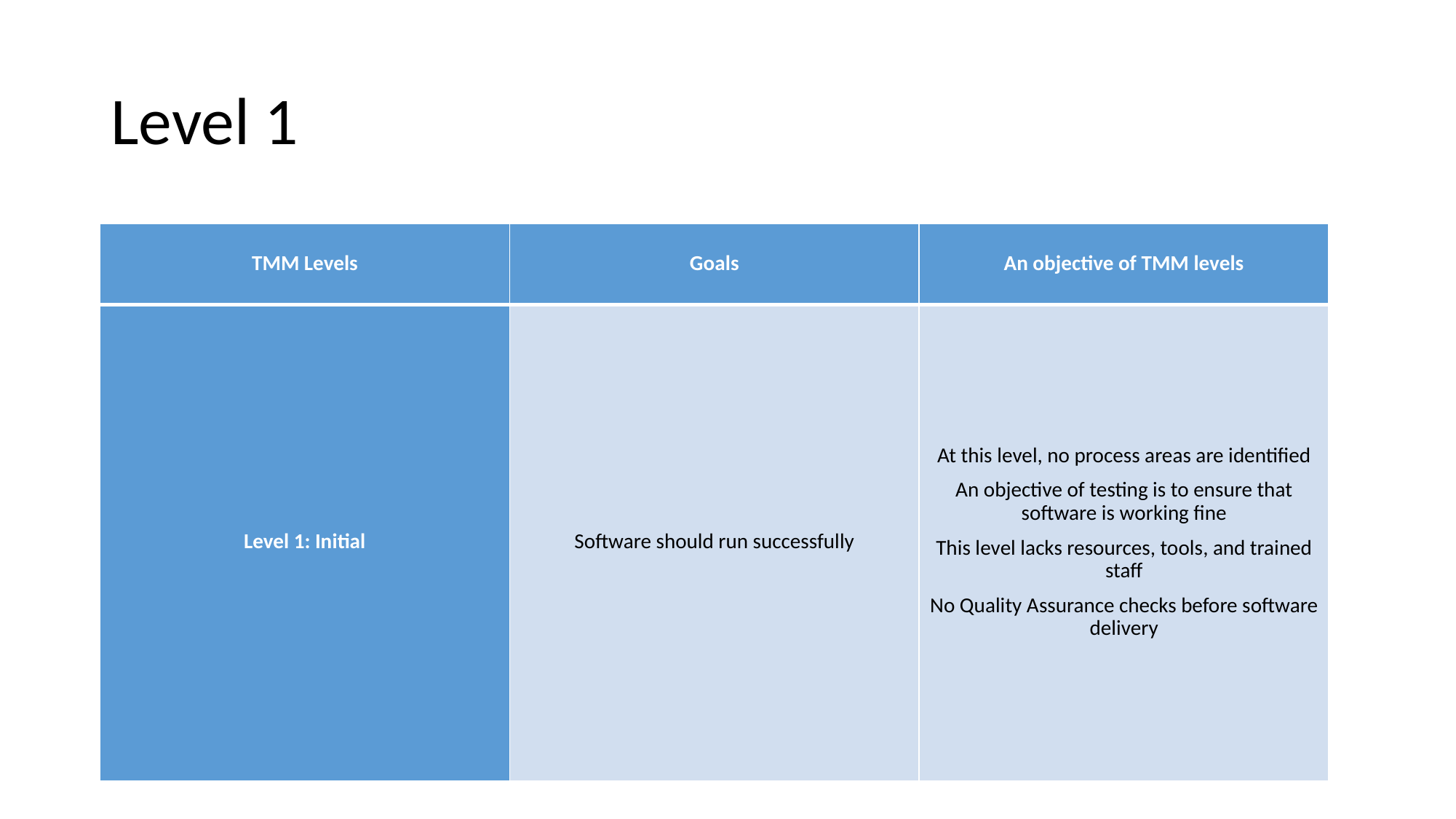

# Level 1
| TMM Levels | Goals | An objective of TMM levels |
| --- | --- | --- |
| Level 1: Initial | Software should run successfully | At this level, no process areas are identified An objective of testing is to ensure that software is working fine This level lacks resources, tools, and trained staff No Quality Assurance checks before software delivery |